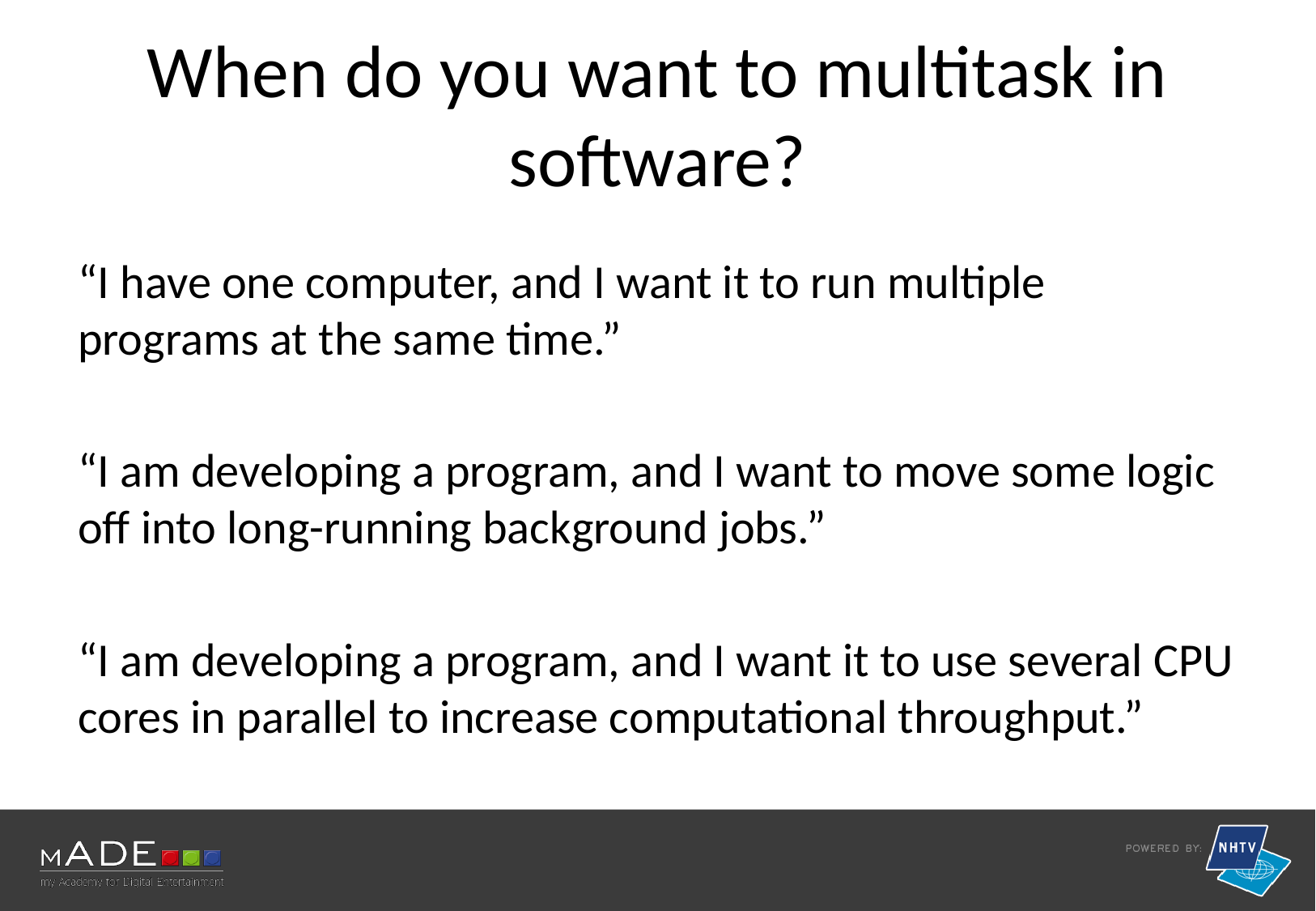

# When do you want to multitask in software?
“I have one computer, and I want it to run multiple programs at the same time.”

“I am developing a program, and I want to move some logic off into long-running background jobs.”

“I am developing a program, and I want it to use several CPU cores in parallel to increase computational throughput.”